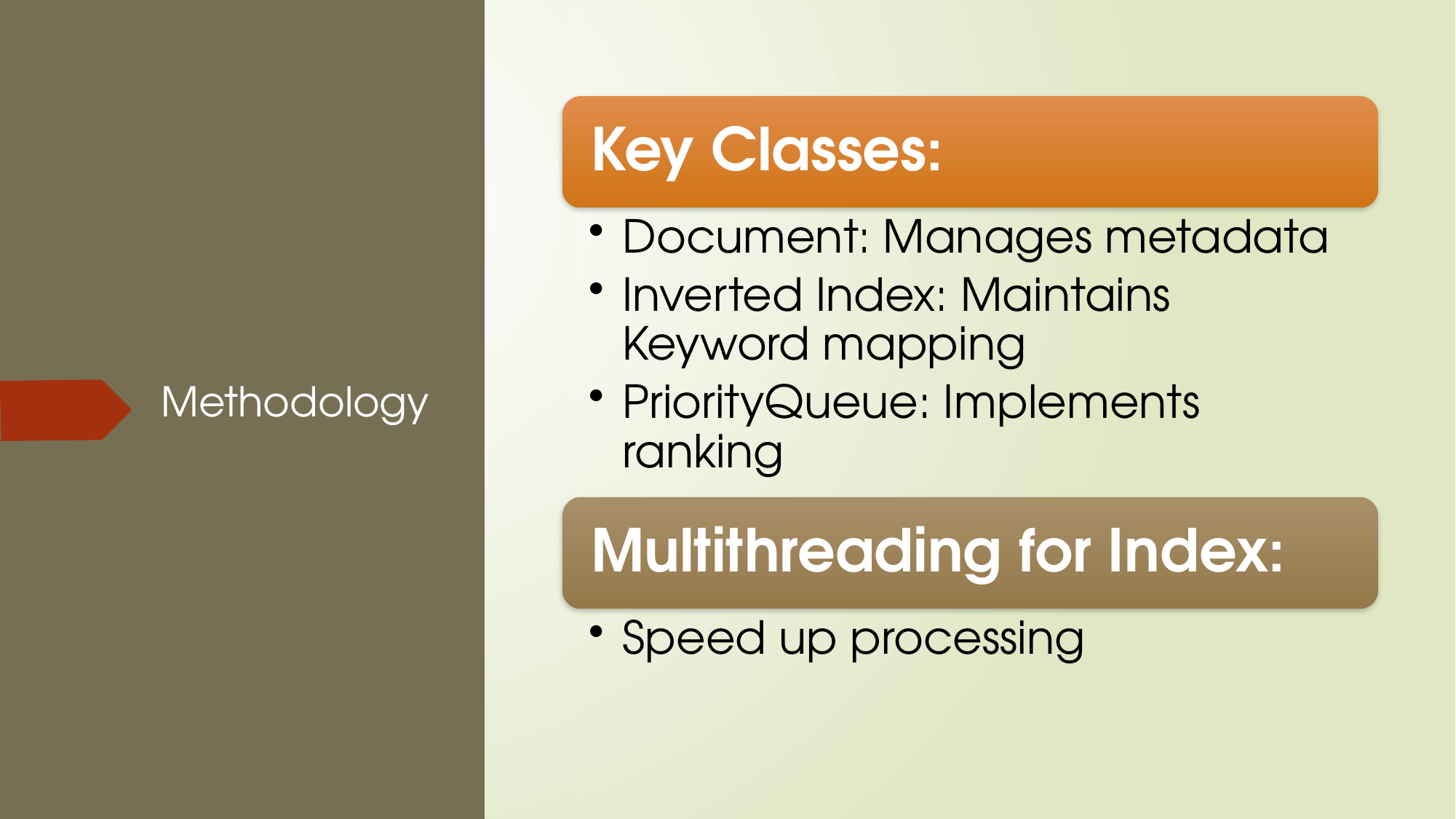

Key Classes:
Document: Manages metadata
Inverted Index: Maintains Keyword mapping
PriorityQueue: Implements ranking
Multithreading for Index:
Speed up processing

# Methodology